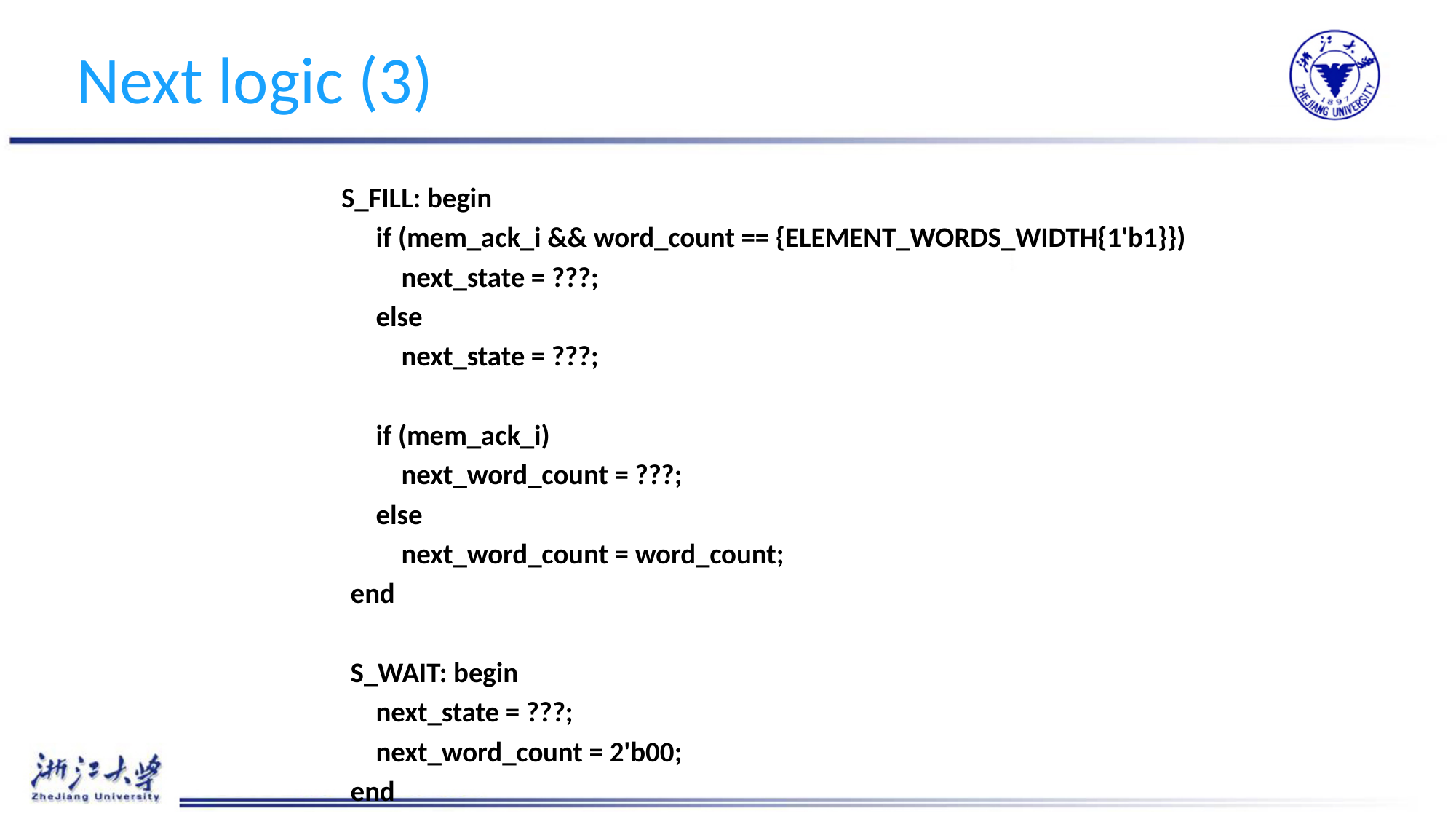

# Next logic (3)
 	S_FILL: begin
                    if (mem_ack_i && word_count == {ELEMENT_WORDS_WIDTH{1'b1}})
                        next_state = ???;
                    else
                        next_state = ???;

                    if (mem_ack_i)
                        next_word_count = ???;
                    else
                        next_word_count = word_count;
                end

                S_WAIT: begin
                    next_state = ???;
                    next_word_count = 2'b00;
                end